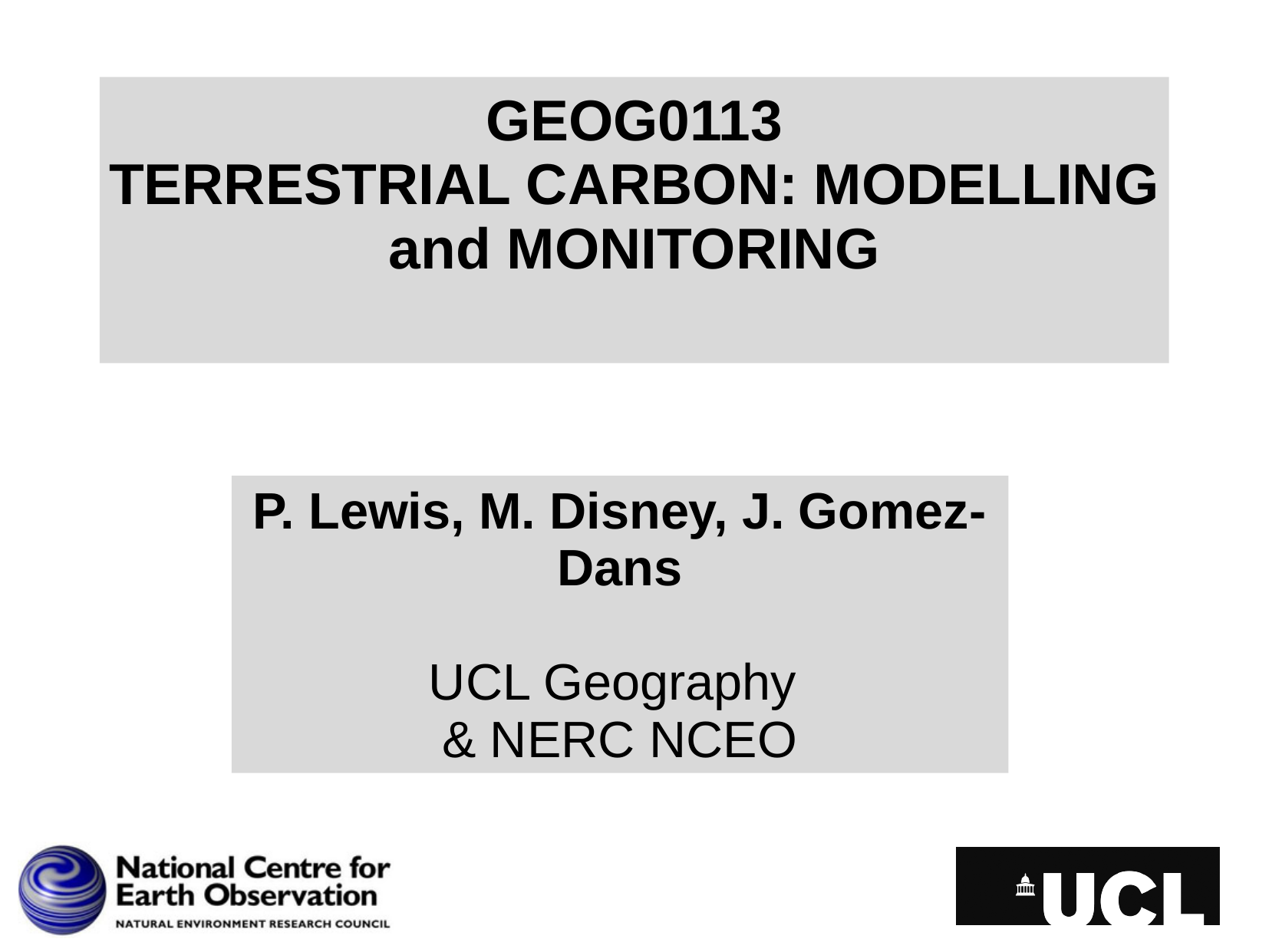

# GEOG0113 TERRESTRIAL CARBON: MODELLING and MONITORING
P. Lewis, M. Disney, J. Gomez- Dans

UCL Geography
& NERC NCEO